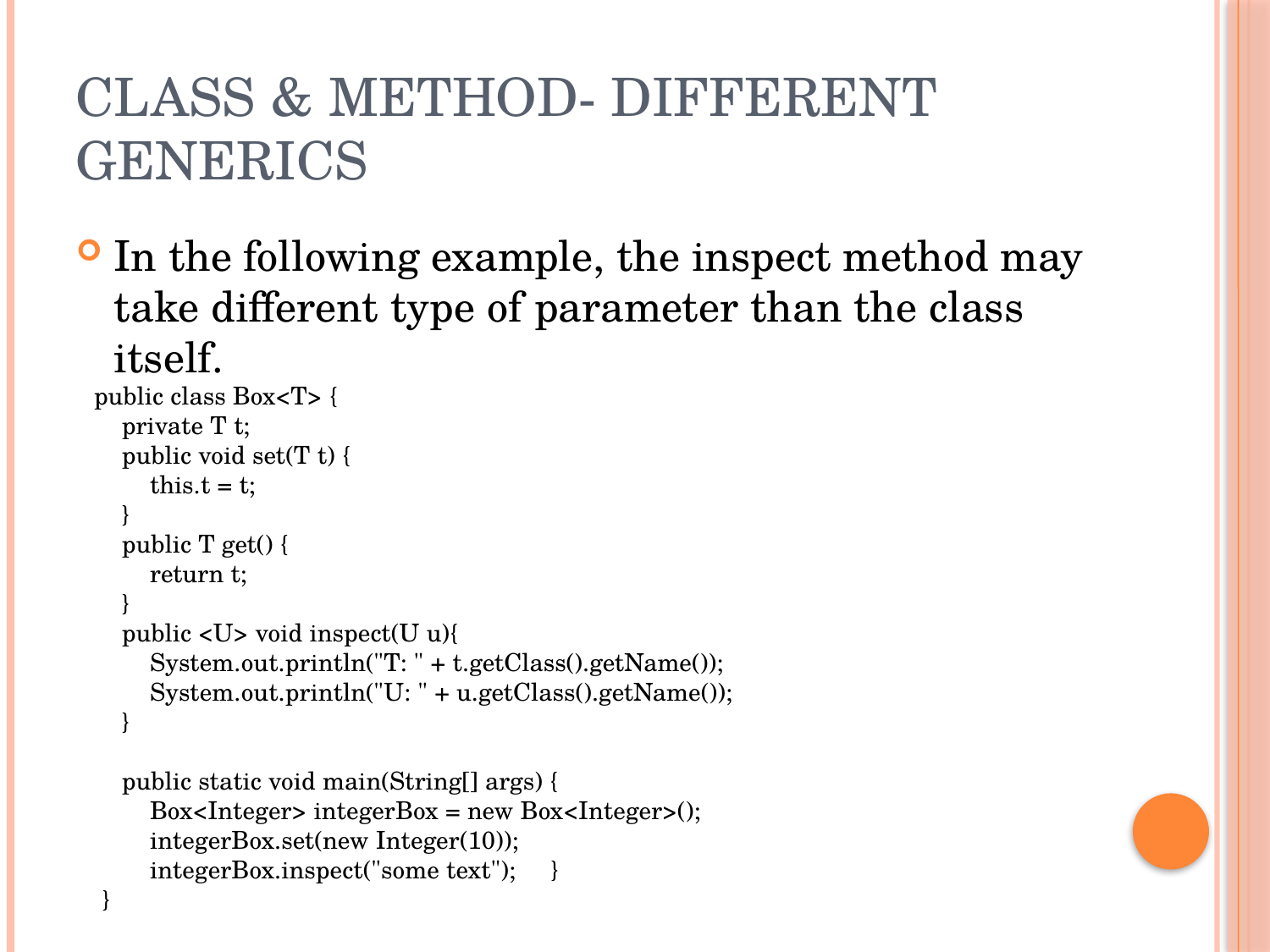

# Class & Method- Different Generics
In the following example, the inspect method may take different type of parameter than the class itself.
public class Box<T> {
    private T t;
    public void set(T t) {
        this.t = t;
    }
    public T get() {
        return t;
    }
    public <U> void inspect(U u){
        System.out.println("T: " + t.getClass().getName());
        System.out.println("U: " + u.getClass().getName());
    }

    public static void main(String[] args) {
        Box<Integer> integerBox = new Box<Integer>();
        integerBox.set(new Integer(10));
        integerBox.inspect("some text");     }
 }